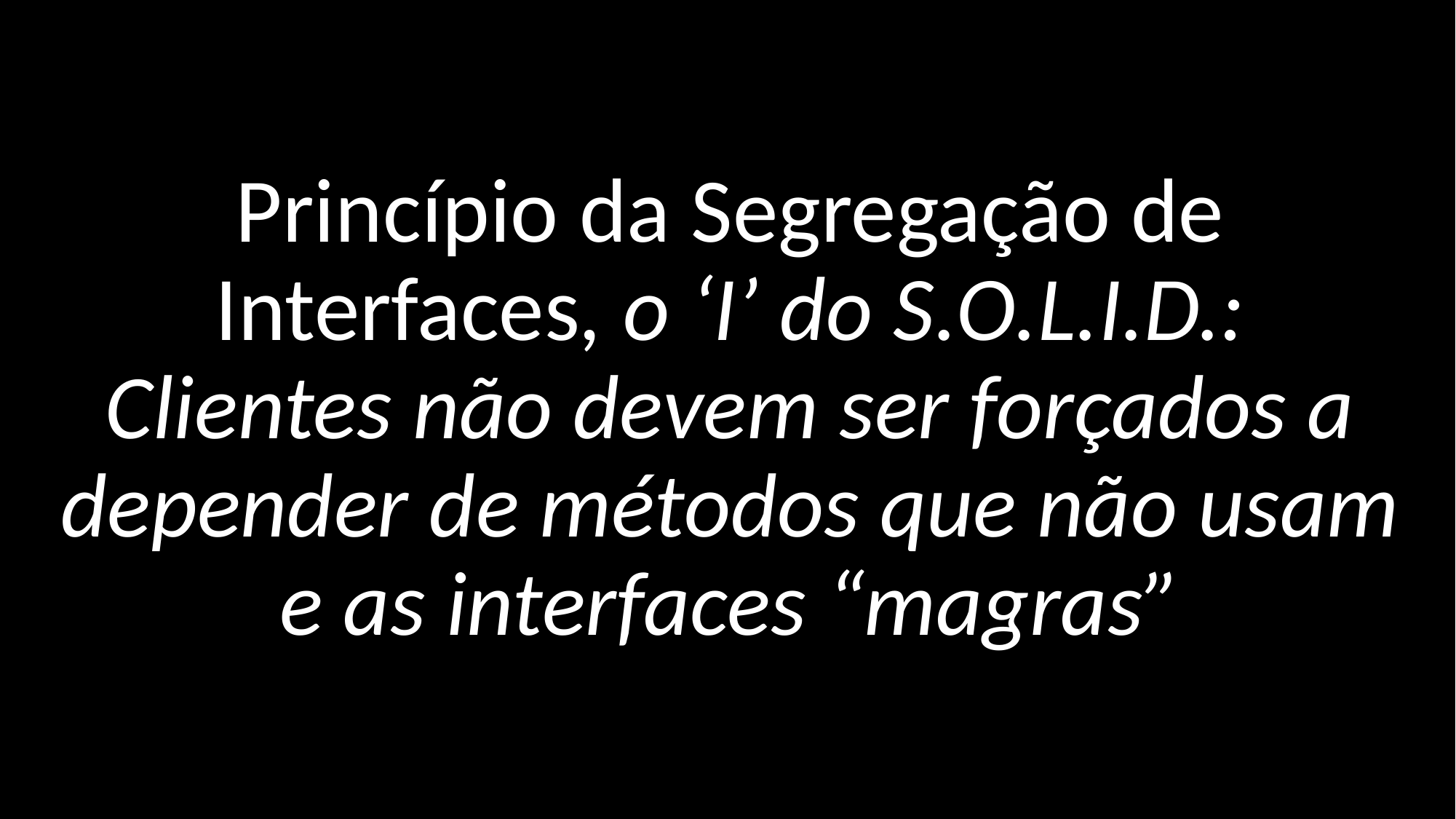

# Princípio da Segregação de Interfaces, o ‘I’ do S.O.L.I.D.: Clientes não devem ser forçados a depender de métodos que não usam e as interfaces “magras”